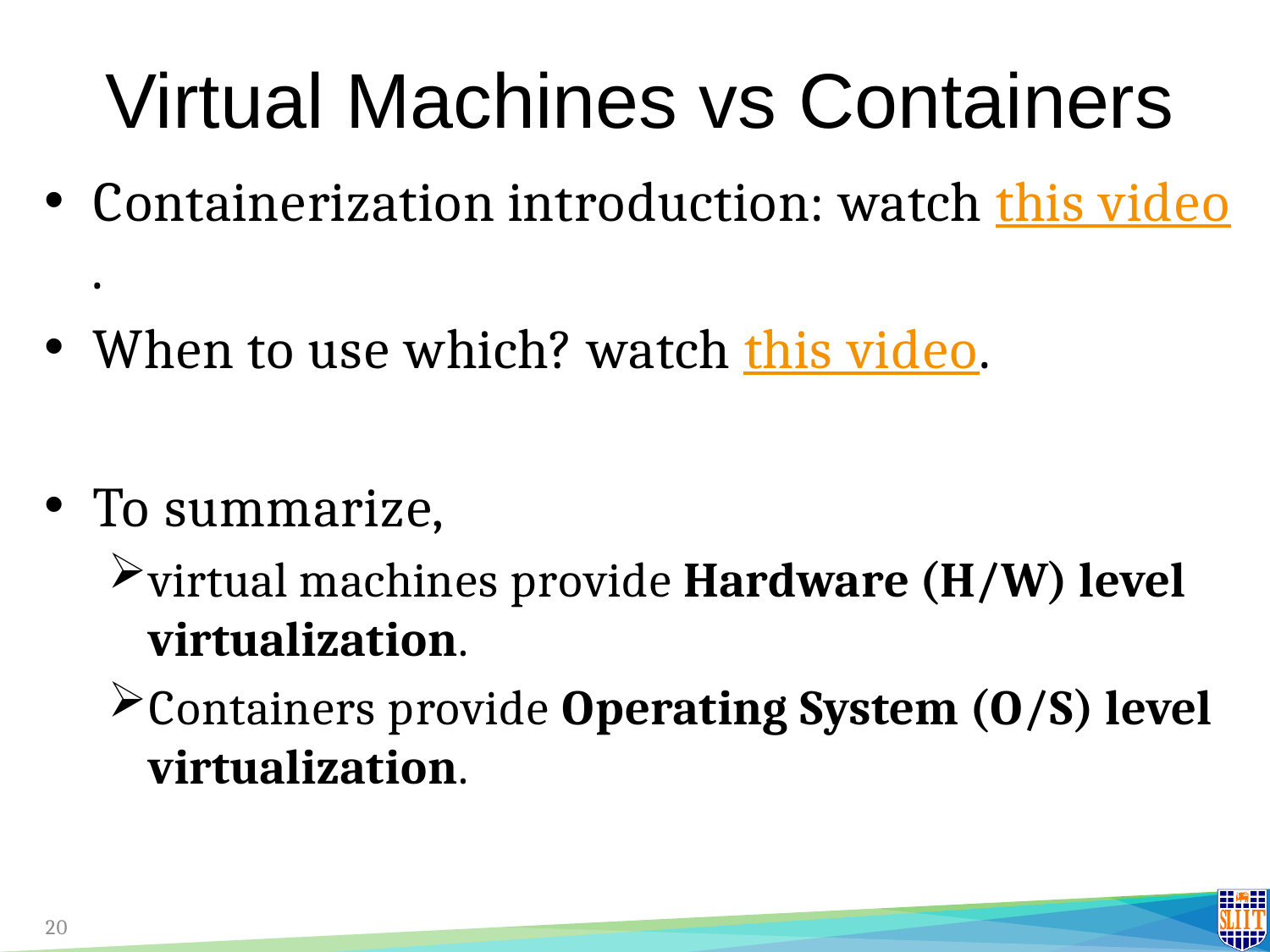

# Virtual Machines vs Containers
Containerization introduction: watch this video.
When to use which? watch this video.

To summarize,
virtual machines provide Hardware (H/W) level virtualization.
Containers provide Operating System (O/S) level virtualization.
20